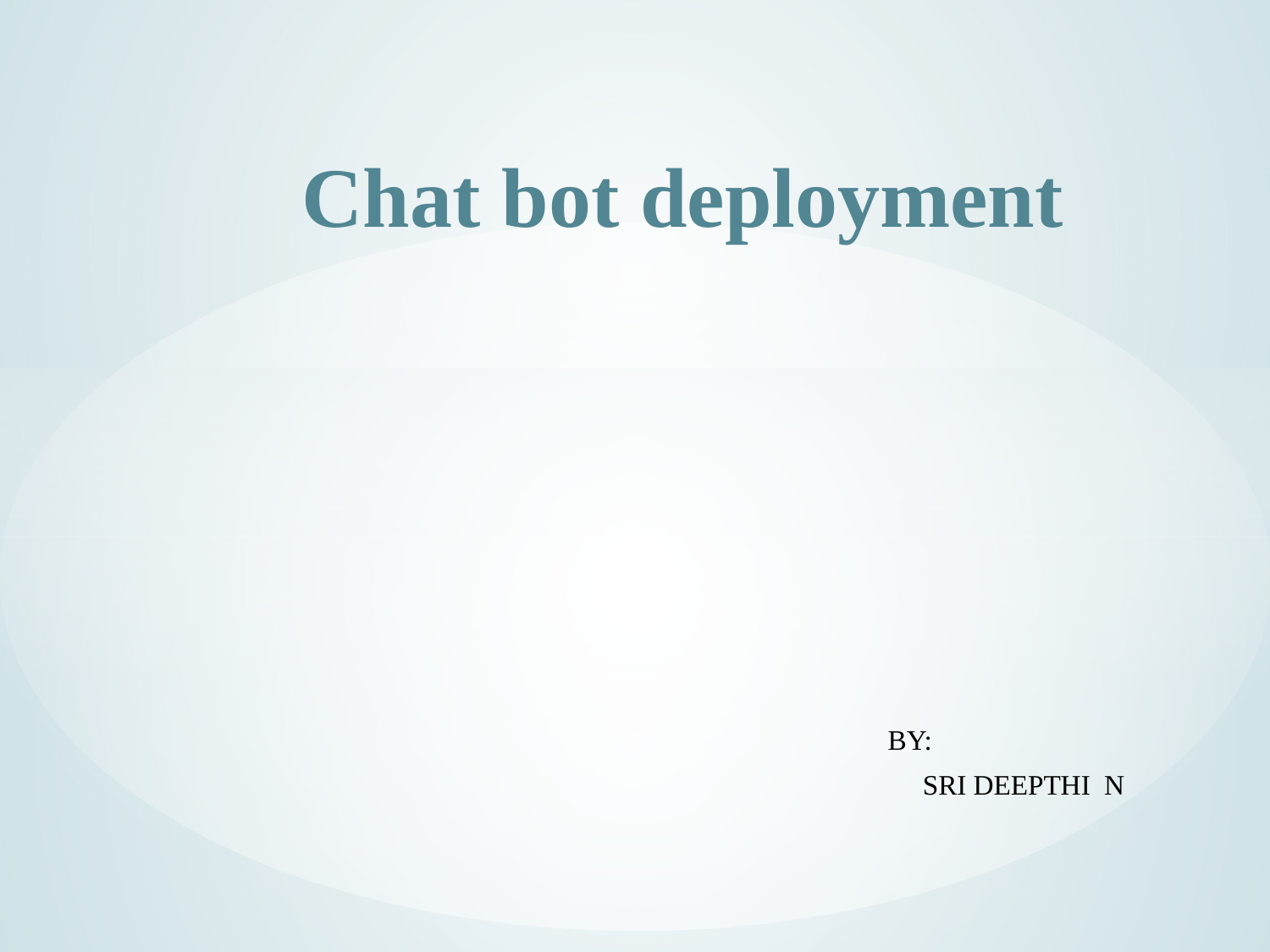

# Chat bot deployment
BY:
     SRI DEEPTHI  N